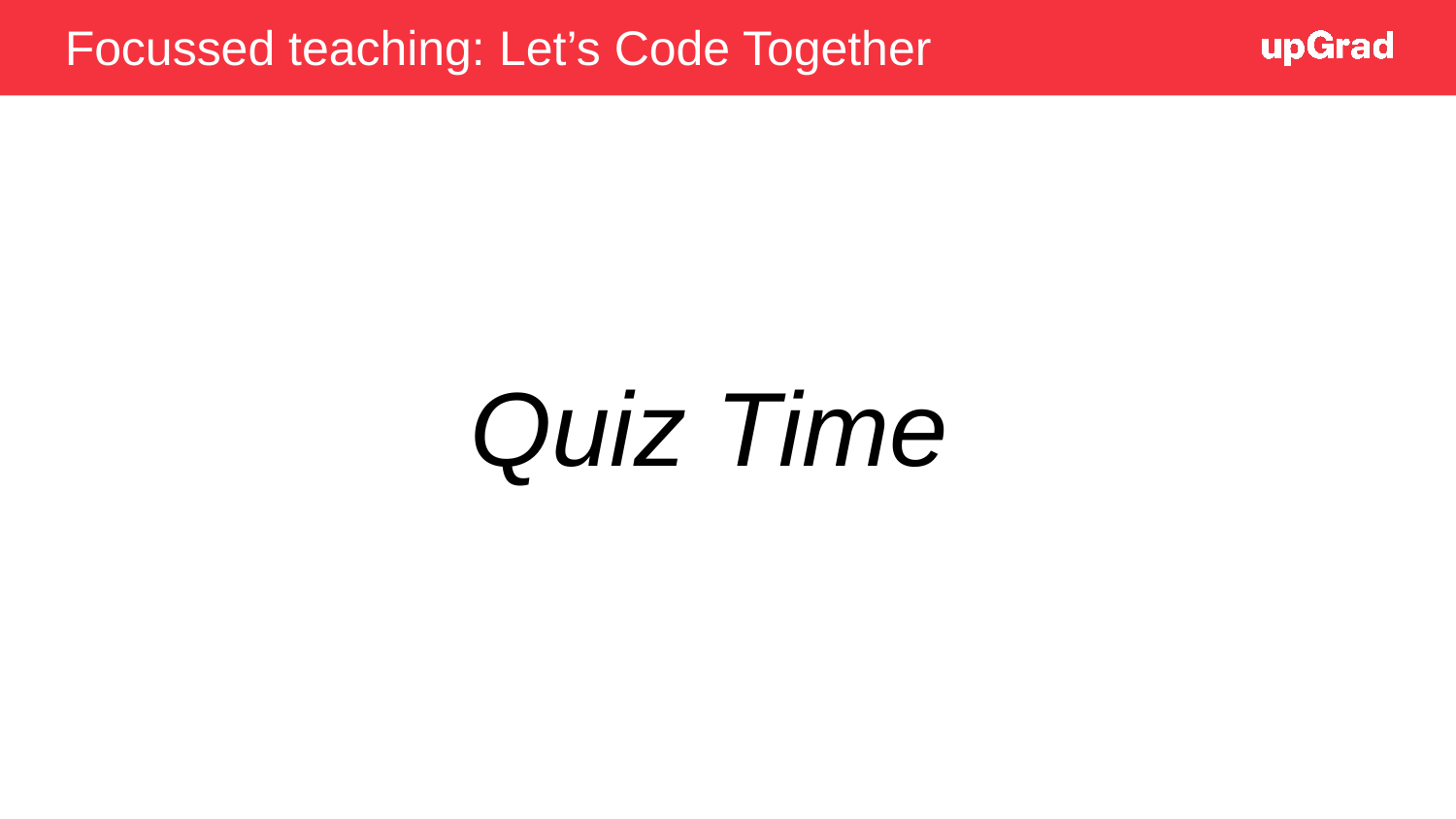

# Focussed teaching: Let’s Code Together
Quiz Time